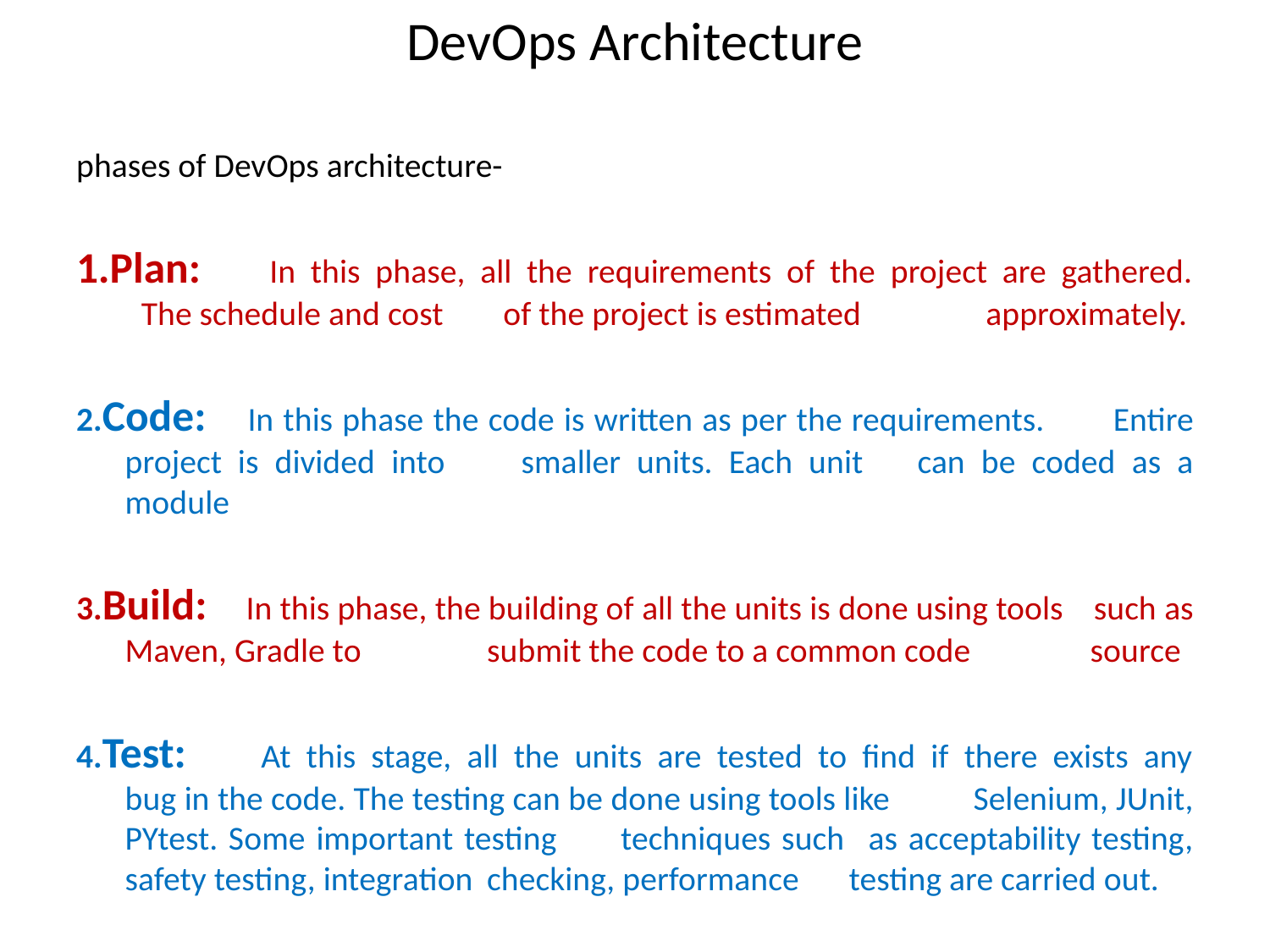

# DevOps Architecture
phases of DevOps architecture-

1.Plan: 	In this phase, all the requirements of the project are gathered. 		The schedule and cost 	of the project is estimated 			approximately.

2.Code: 	In this phase the code is written as per the requirements. 		Entire project is divided into 	smaller units. Each unit 		can be coded as a module

3.Build: 	In this phase, the building of all the units is done using tools 		such as Maven, Gradle to 	submit the code to a common code 		source

4.Test:		 At this stage, all the units are tested to find if there exists any 		bug in the code. The testing can be done using tools like 		Selenium, JUnit, PYtest. Some important testing 	techniques such 	as acceptability testing, safety testing, integration 	checking, performance 	testing are carried out.